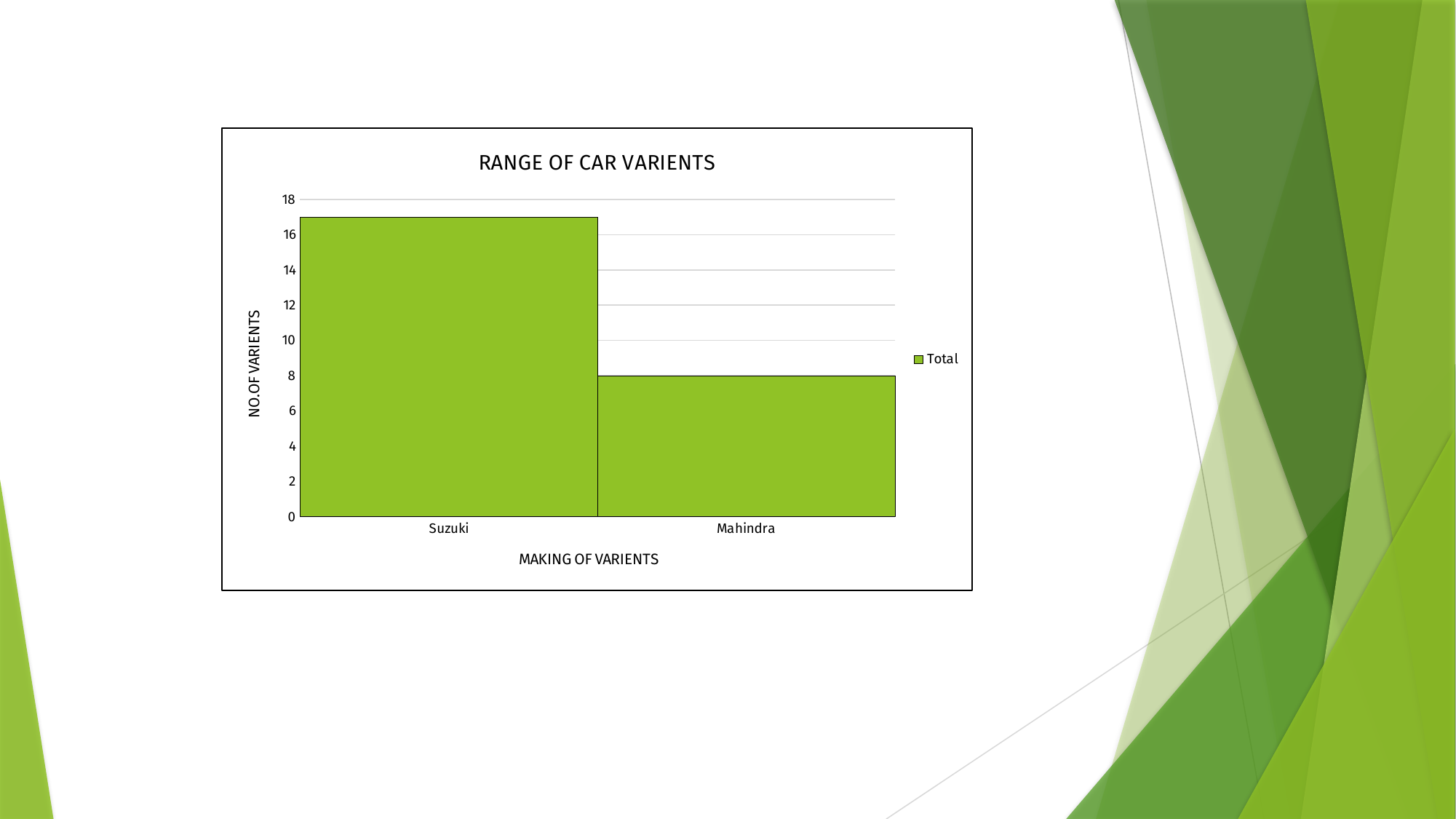

### Chart: RANGE OF CAR VARIENTS

| Category | Total |
|---|---|
| Suzuki | 17.0 |
| Mahindra | 8.0 |